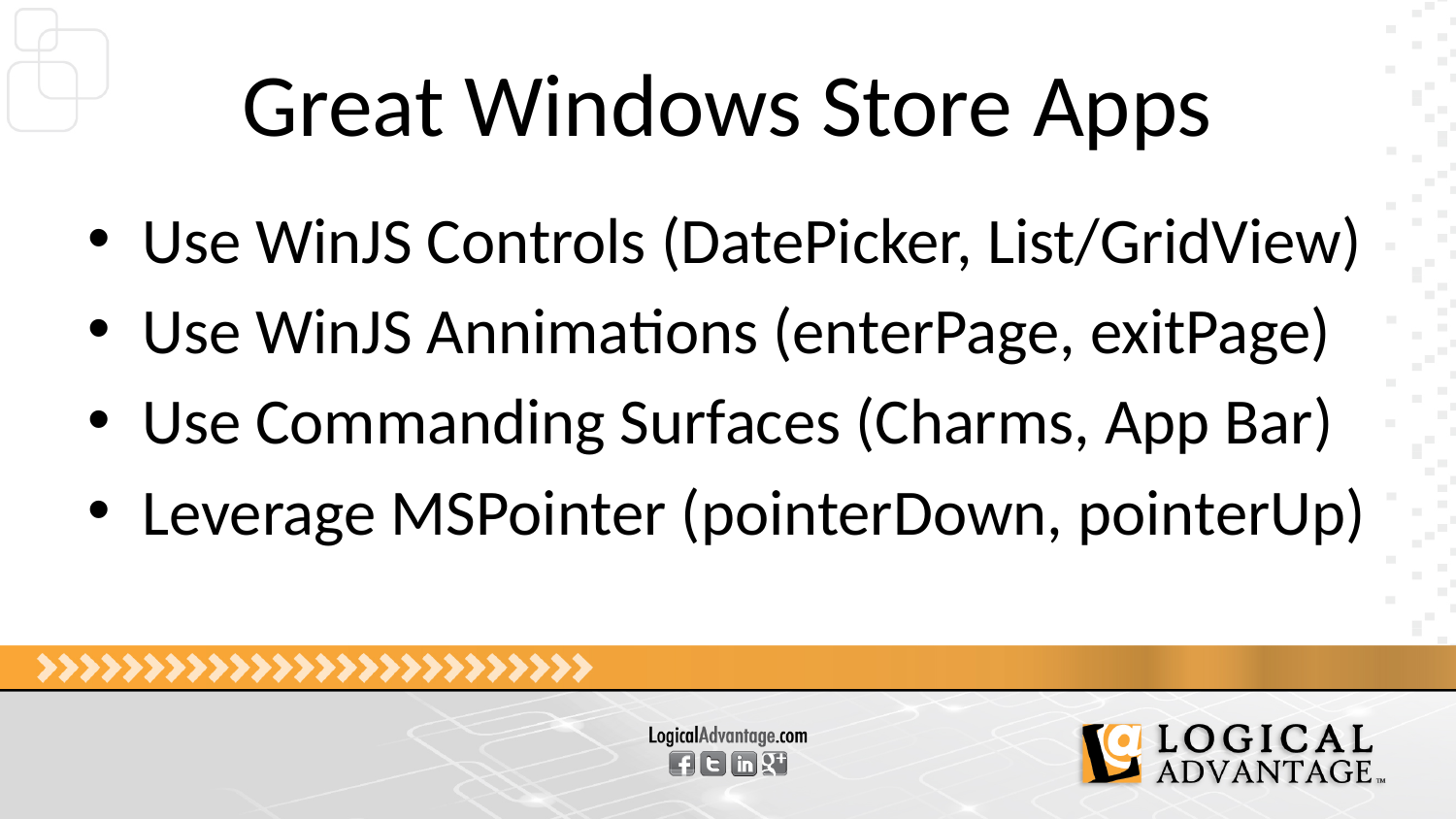

# Great Windows Store Apps
Use WinJS Controls (DatePicker, List/GridView)
Use WinJS Annimations (enterPage, exitPage)
Use Commanding Surfaces (Charms, App Bar)
Leverage MSPointer (pointerDown, pointerUp)